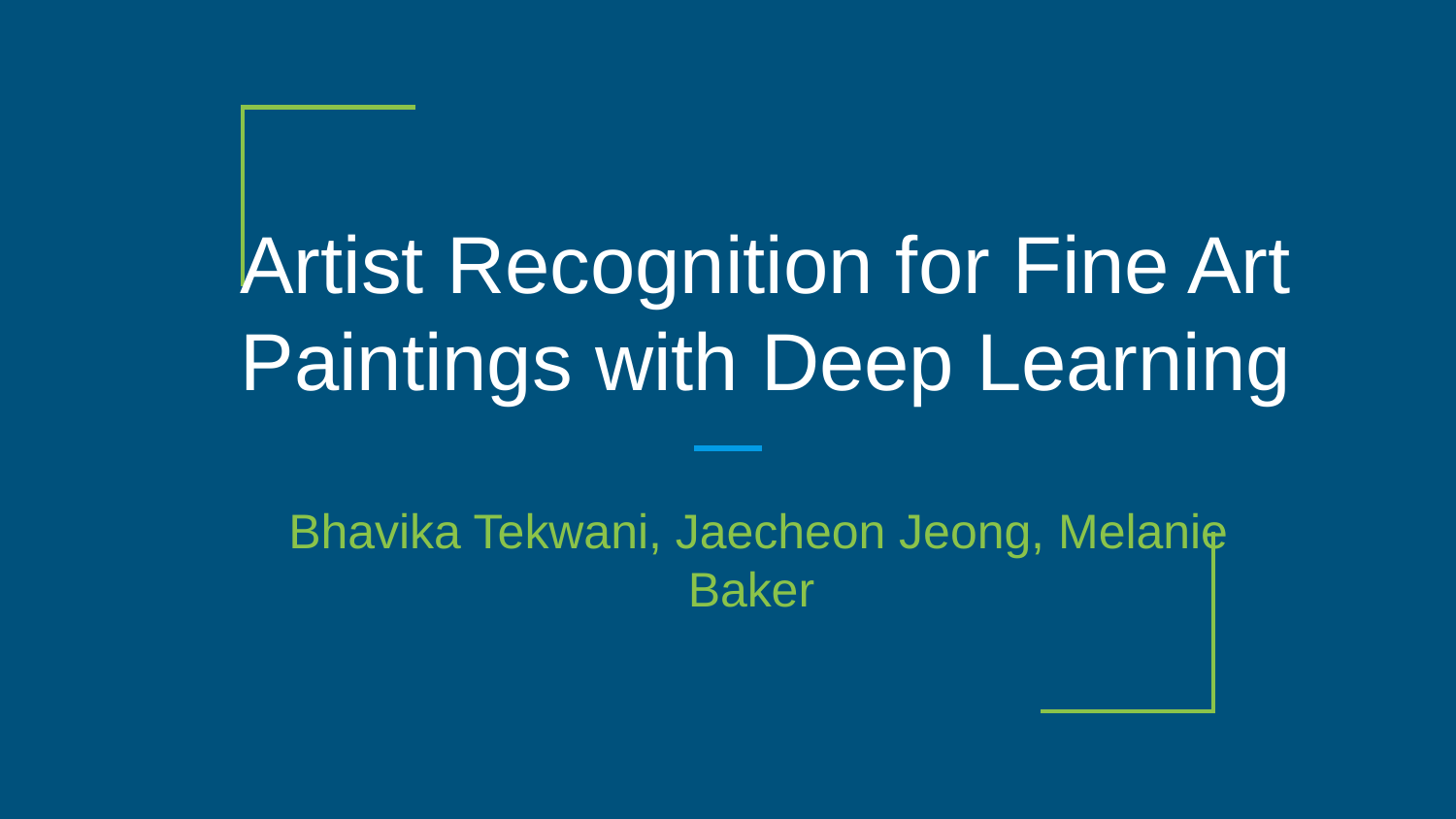

# Artist Recognition for Fine Art Paintings with Deep Learning
Bhavika Tekwani, Jaecheon Jeong, Melanie Baker